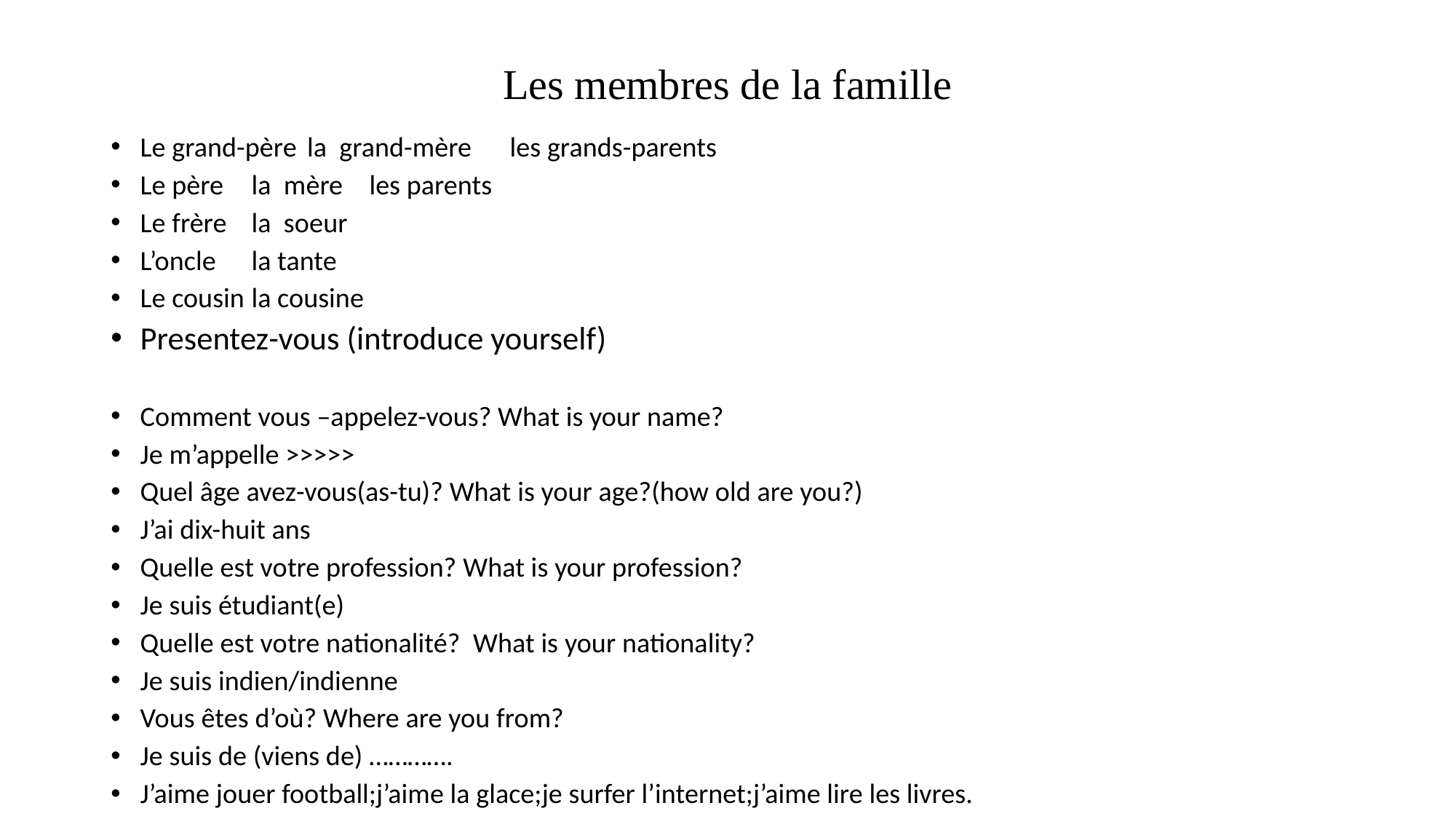

# Les membres de la famille
Le grand-père			la  grand-mère      les grands-parents
Le père				la  mère 	 les parents
Le frère				la  soeur
L’oncle				la tante
Le cousin			la cousine
Presentez-vous (introduce yourself)

Comment vous –appelez-vous? What is your name?
Je m’appelle >>>>>
Quel âge avez-vous(as-tu)? What is your age?(how old are you?)
J’ai dix-huit ans
Quelle est votre profession? What is your profession?
Je suis étudiant(e)
Quelle est votre nationalité?  What is your nationality?
Je suis indien/indienne
Vous êtes d’où? Where are you from?
Je suis de (viens de) ………….
J’aime jouer football;j’aime la glace;je surfer l’internet;j’aime lire les livres.